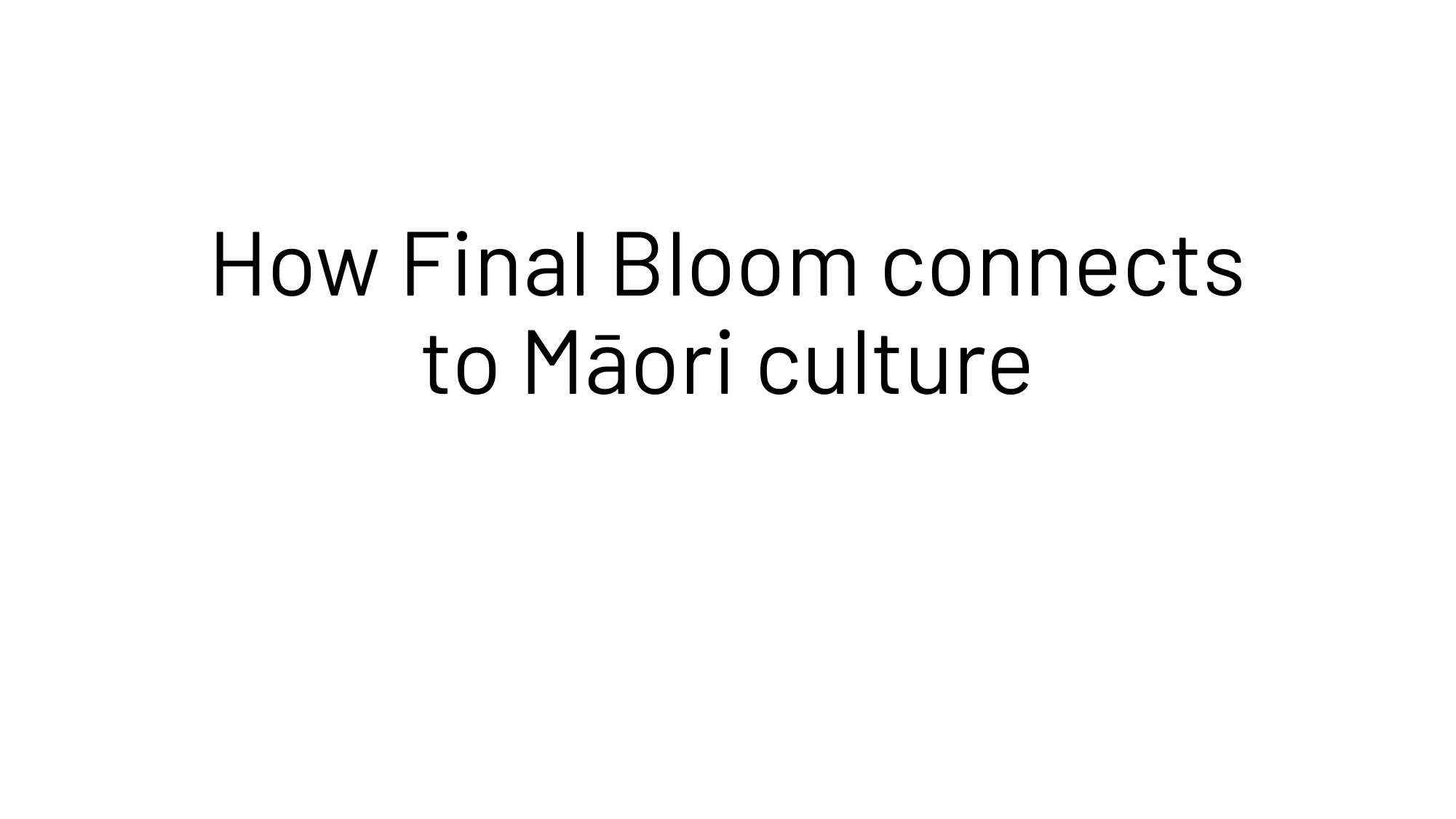

# How Final Bloom connects to Māori culture